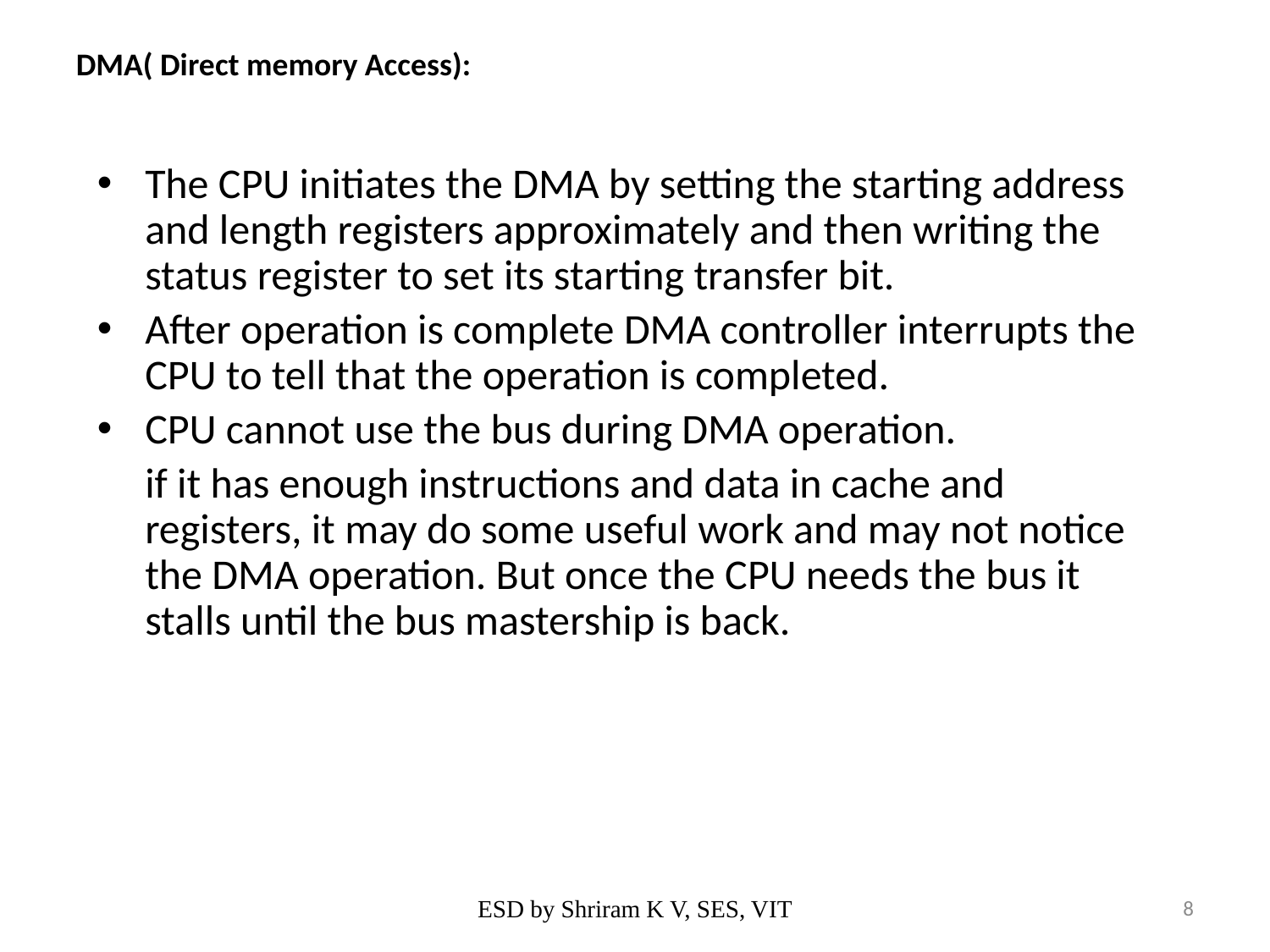

DMA( Direct memory Access):

The CPU initiates the DMA by setting the starting address and length registers approximately and then writing the status register to set its starting transfer bit.
After operation is complete DMA controller interrupts the CPU to tell that the operation is completed.
CPU cannot use the bus during DMA operation.
     if it has enough instructions and data in cache and registers, it may do some useful work and may not notice the DMA operation. But once the CPU needs the bus it stalls until the bus mastership is back.

ESD by Shriram K V, SES, VIT
8